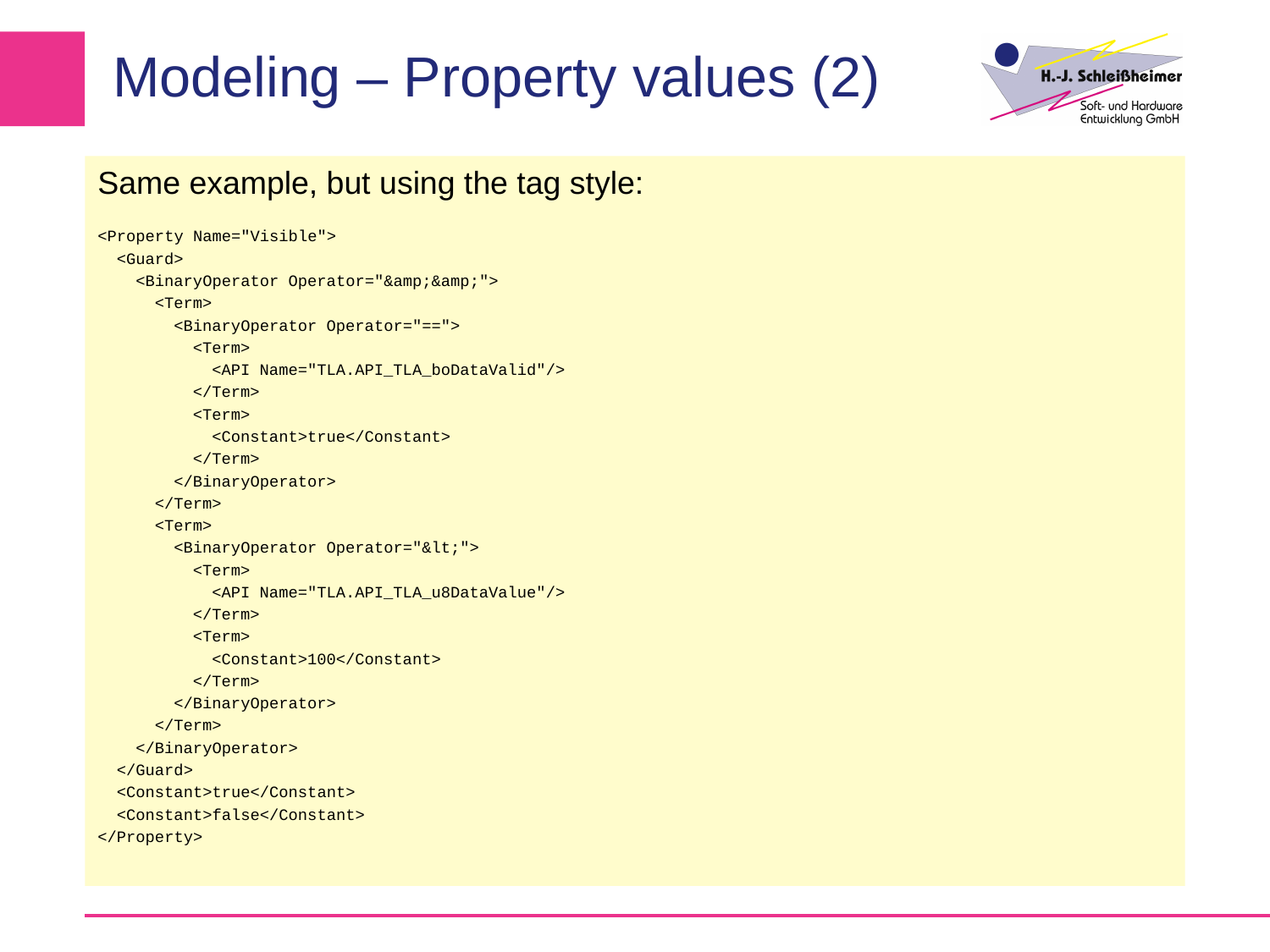

# Modeling – Property values (2)
Same example, but using the tag style:

<Property Name="Visible">
  <Guard>
    <BinaryOperator Operator="&amp;&amp;">
      <Term>
        <BinaryOperator Operator="==">
          <Term>
            <API Name="TLA.API_TLA_boDataValid"/>
          </Term>
          <Term>
            <Constant>true</Constant>
          </Term>
        </BinaryOperator>
      </Term>
      <Term>
        <BinaryOperator Operator="&lt;">
          <Term>
            <API Name="TLA.API_TLA_u8DataValue"/>
          </Term>
          <Term>
            <Constant>100</Constant>
          </Term>
        </BinaryOperator>
      </Term>
    </BinaryOperator>
  </Guard>
  <Constant>true</Constant>
  <Constant>false</Constant>
</Property>